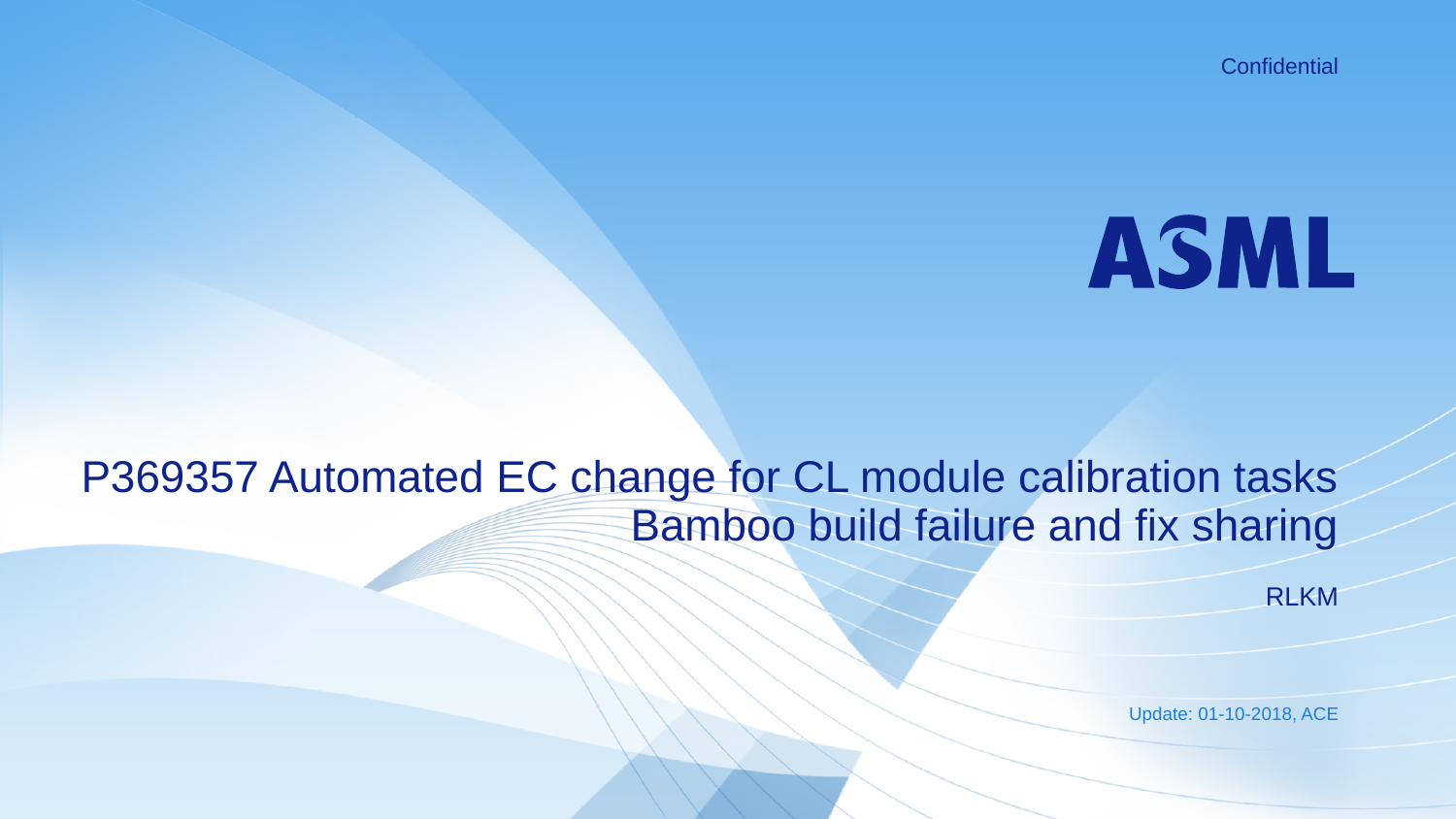

Confidential
P369357 Automated EC change for CL module calibration tasks
Bamboo build failure and fix sharing
RLKM

Update: 01-10-2018, ACE